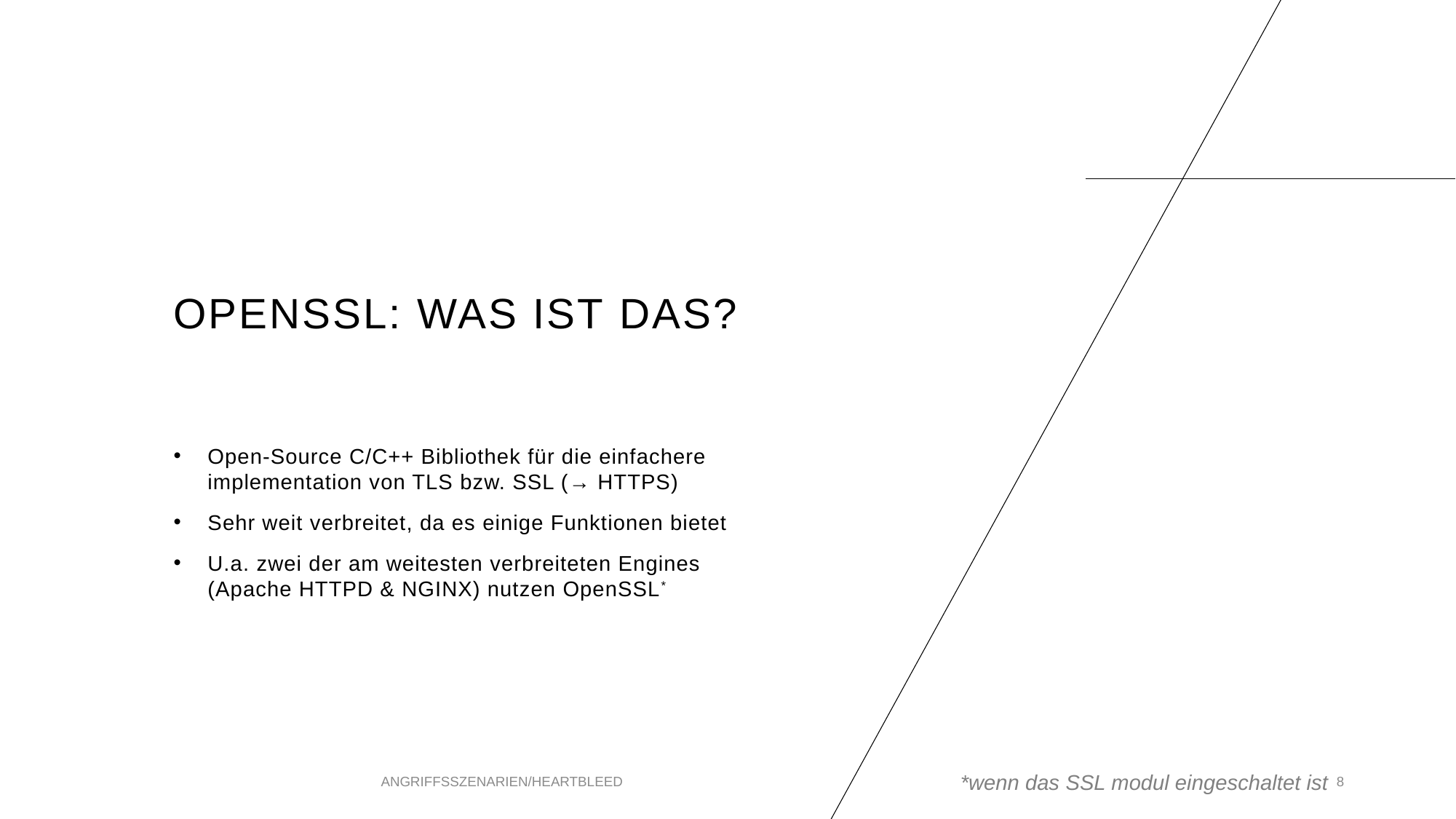

# OpenSSL: Was ist das?
Open-Source C/C++ Bibliothek für die einfachere implementation von TLS bzw. SSL (→ HTTPS)
Sehr weit verbreitet, da es einige Funktionen bietet
U.a. zwei der am weitesten verbreiteten Engines (Apache HTTPD & NGINX) nutzen OpenSSL*
ANGRIFFSSZENARIEN/HEARTBLEED
8
*wenn das SSL modul eingeschaltet ist